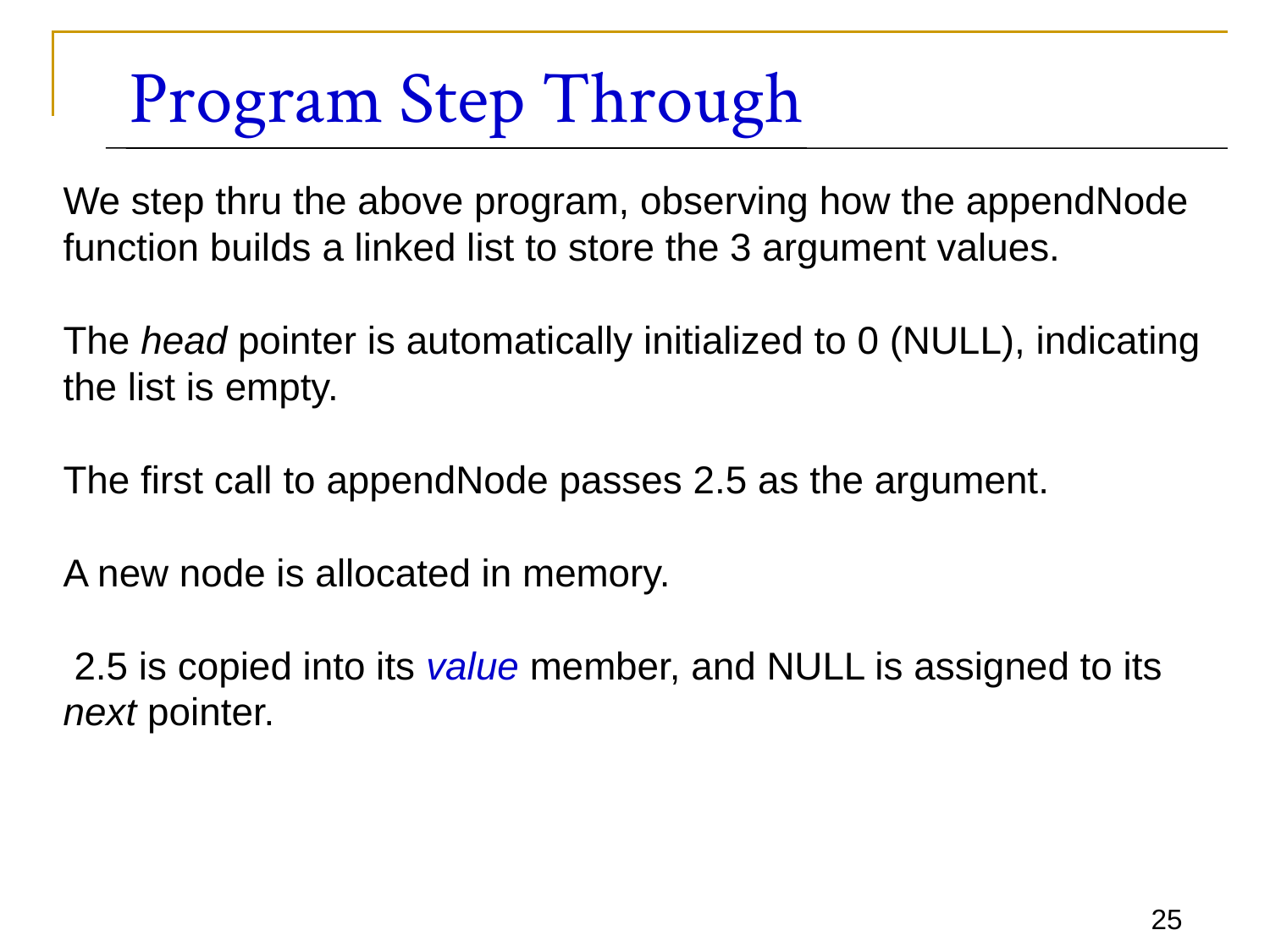

Program Step Through
We step thru the above program, observing how the appendNode
function builds a linked list to store the 3 argument values.

The head pointer is automatically initialized to 0 (NULL), indicating
the list is empty.

The first call to appendNode passes 2.5 as the argument.

A new node is allocated in memory.

 2.5 is copied into its value member, and NULL is assigned to its
next pointer.